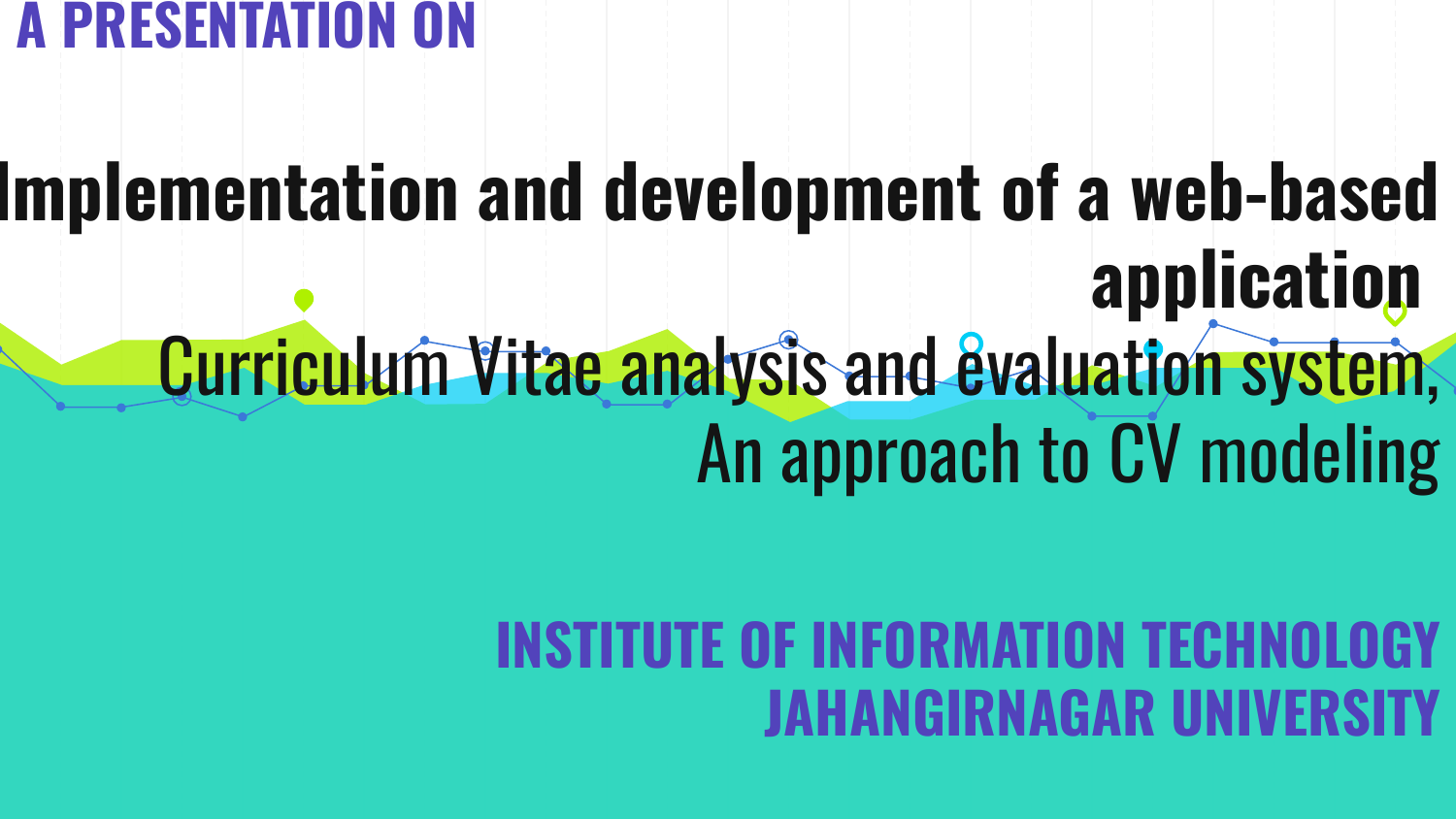

A PRESENTATION ON
# Implementation and development of a web-based application Curriculum Vitae analysis and evaluation system, An approach to CV modeling
INSTITUTE OF INFORMATION TECHNOLOGY
JAHANGIRNAGAR UNIVERSITY